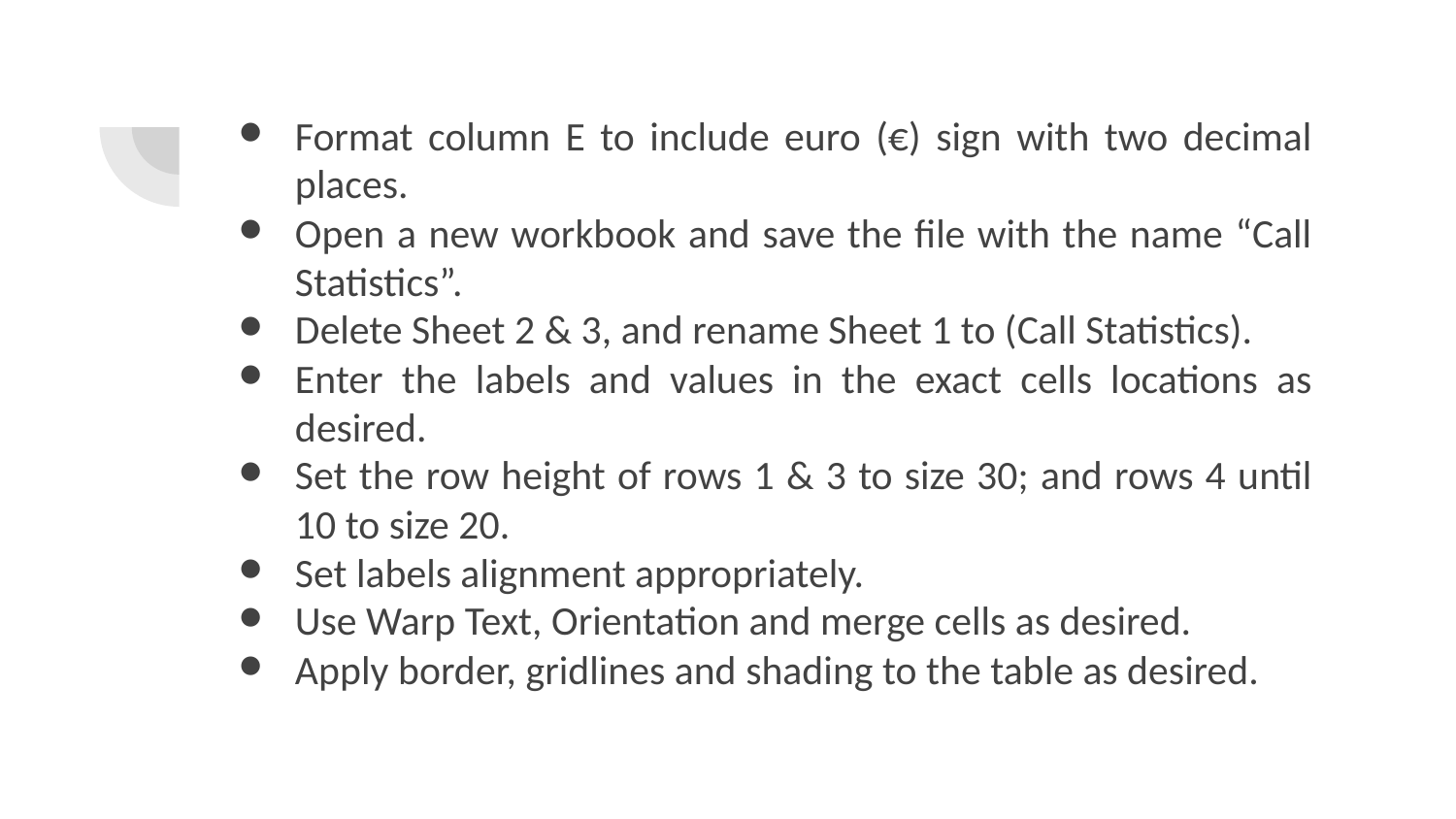

# Format column E to include euro (€) sign with two decimal places.
Open a new workbook and save the file with the name “Call Statistics”.
Delete Sheet 2 & 3, and rename Sheet 1 to (Call Statistics).
Enter the labels and values in the exact cells locations as desired.
Set the row height of rows 1 & 3 to size 30; and rows 4 until 10 to size 20.
Set labels alignment appropriately.
Use Warp Text, Orientation and merge cells as desired.
Apply border, gridlines and shading to the table as desired.